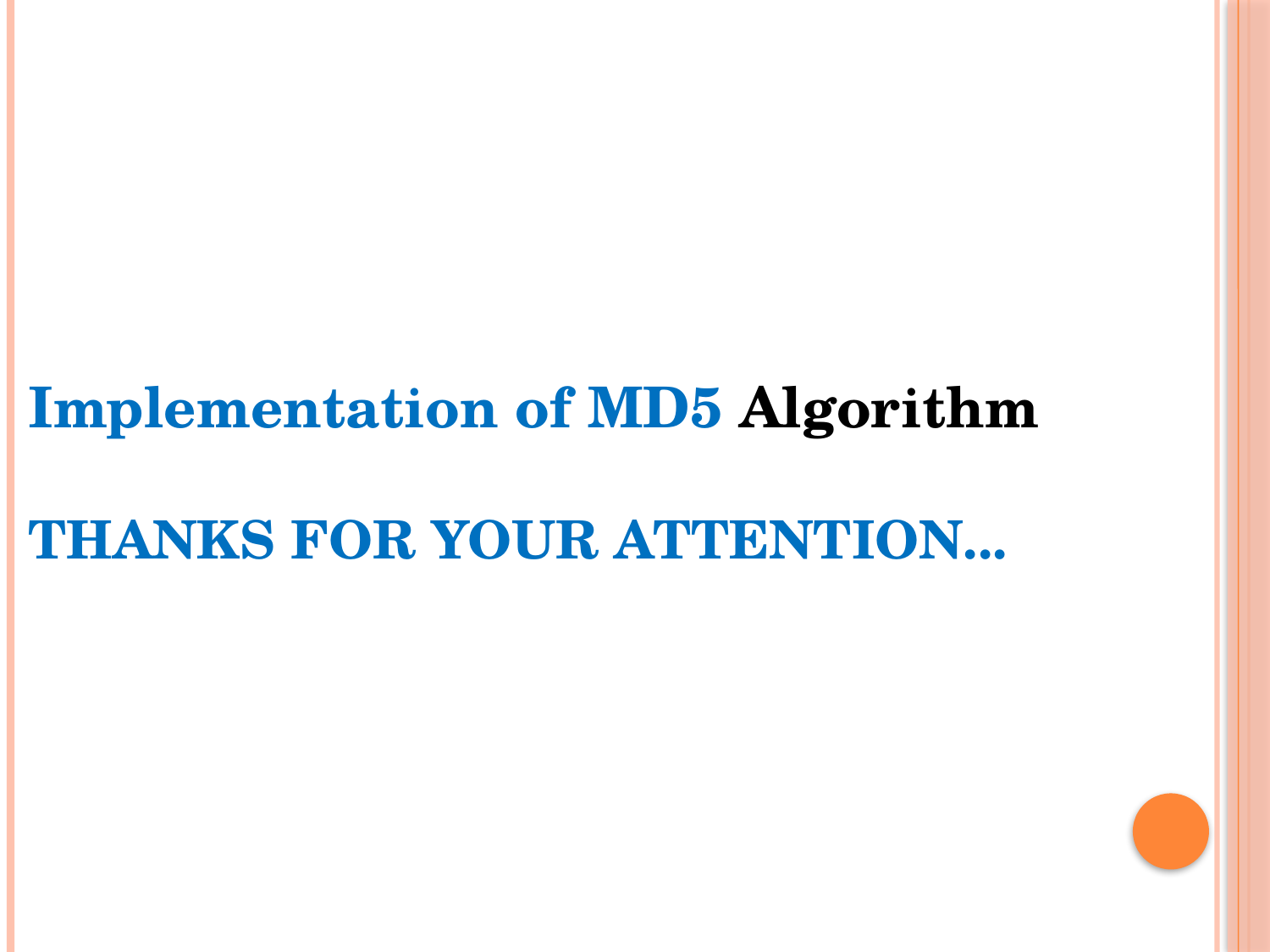

Implementation of MD5 Algorithm
# Thanks For Your Attention...